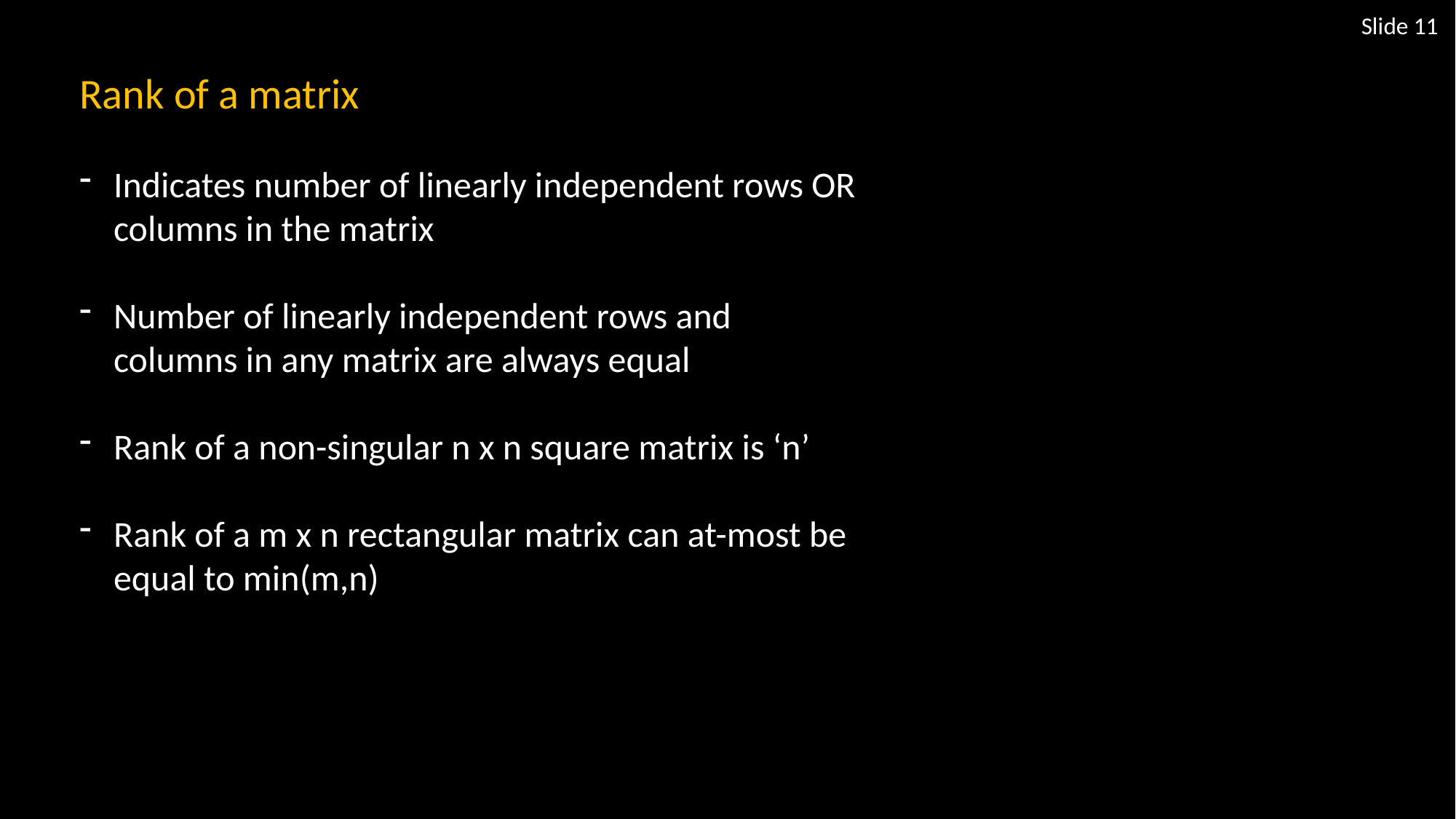

Slide 11
Rank of a matrix

Indicates number of linearly independent rows OR columns in the matrix

Number of linearly independent rows and columns in any matrix are always equal

Rank of a non-singular n x n square matrix is ‘n’

Rank of a m x n rectangular matrix can at-most be equal to min(m,n)